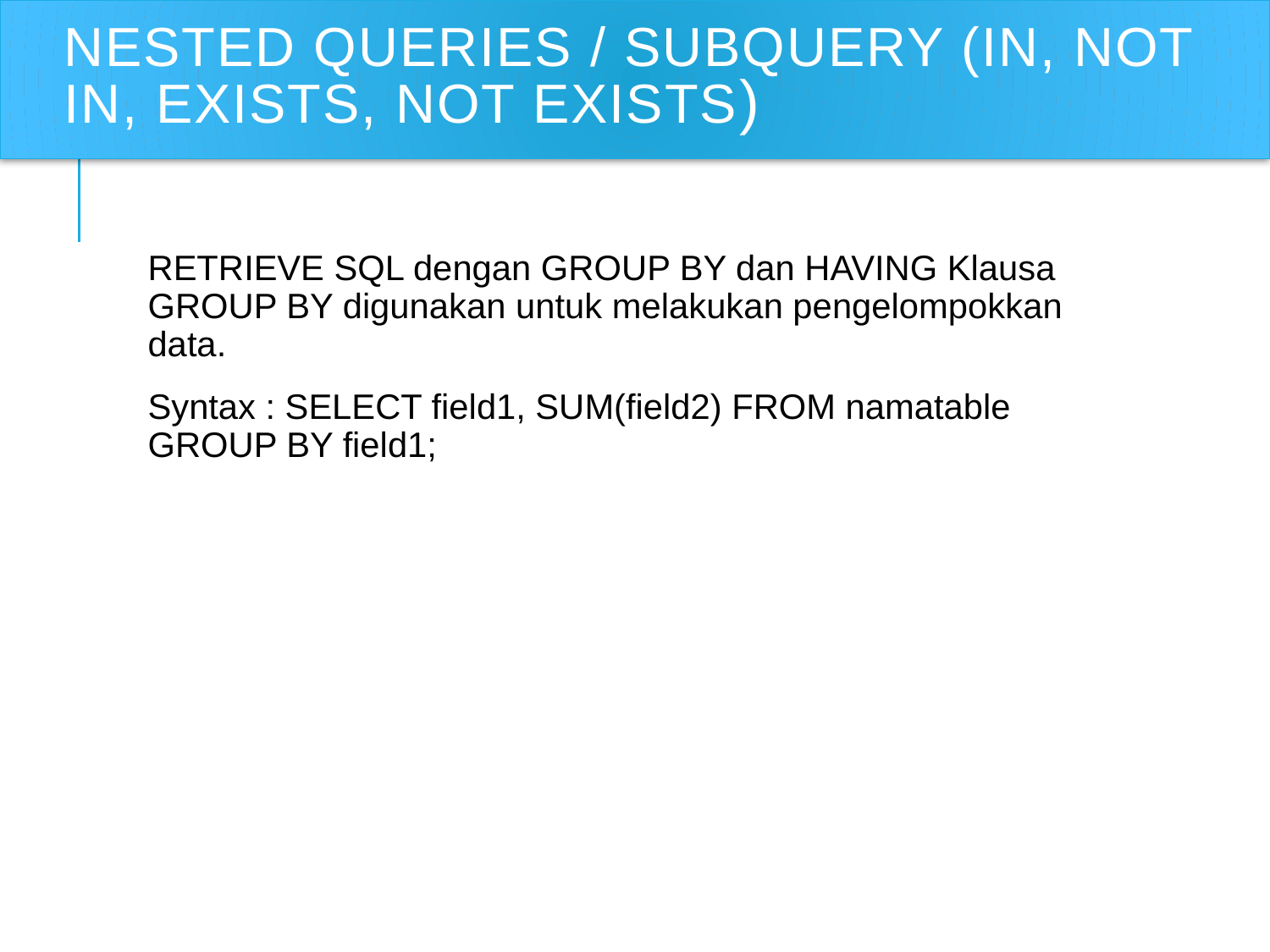

# Nested Queries / Subquery (IN, NOT IN, EXISTS, NOT EXISTS)
RETRIEVE SQL dengan GROUP BY dan HAVING Klausa GROUP BY digunakan untuk melakukan pengelompokkan data.
Syntax : SELECT field1, SUM(field2) FROM namatable GROUP BY field1;